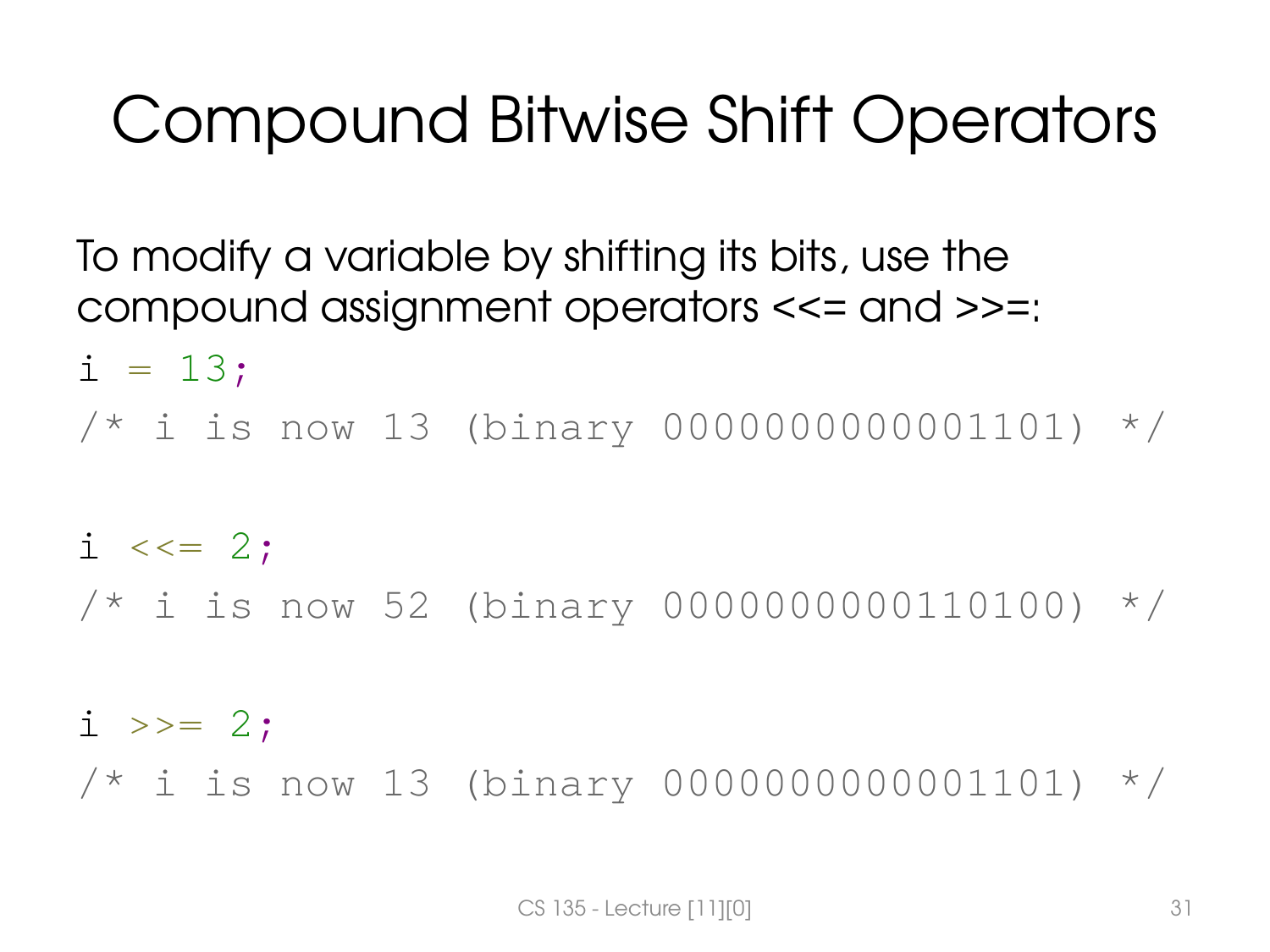

# Compound Bitwise Shift Operators
To modify a variable by shifting its bits, use the compound assignment operators <<= and >>=:
i = 13;
/* i is now 13 (binary 0000000000001101) */

i <<= 2;
/* i is now 52 (binary 0000000000110100) */

i >>= 2;
/* i is now 13 (binary 0000000000001101) */
CS 135 - Lecture [11][0]
31